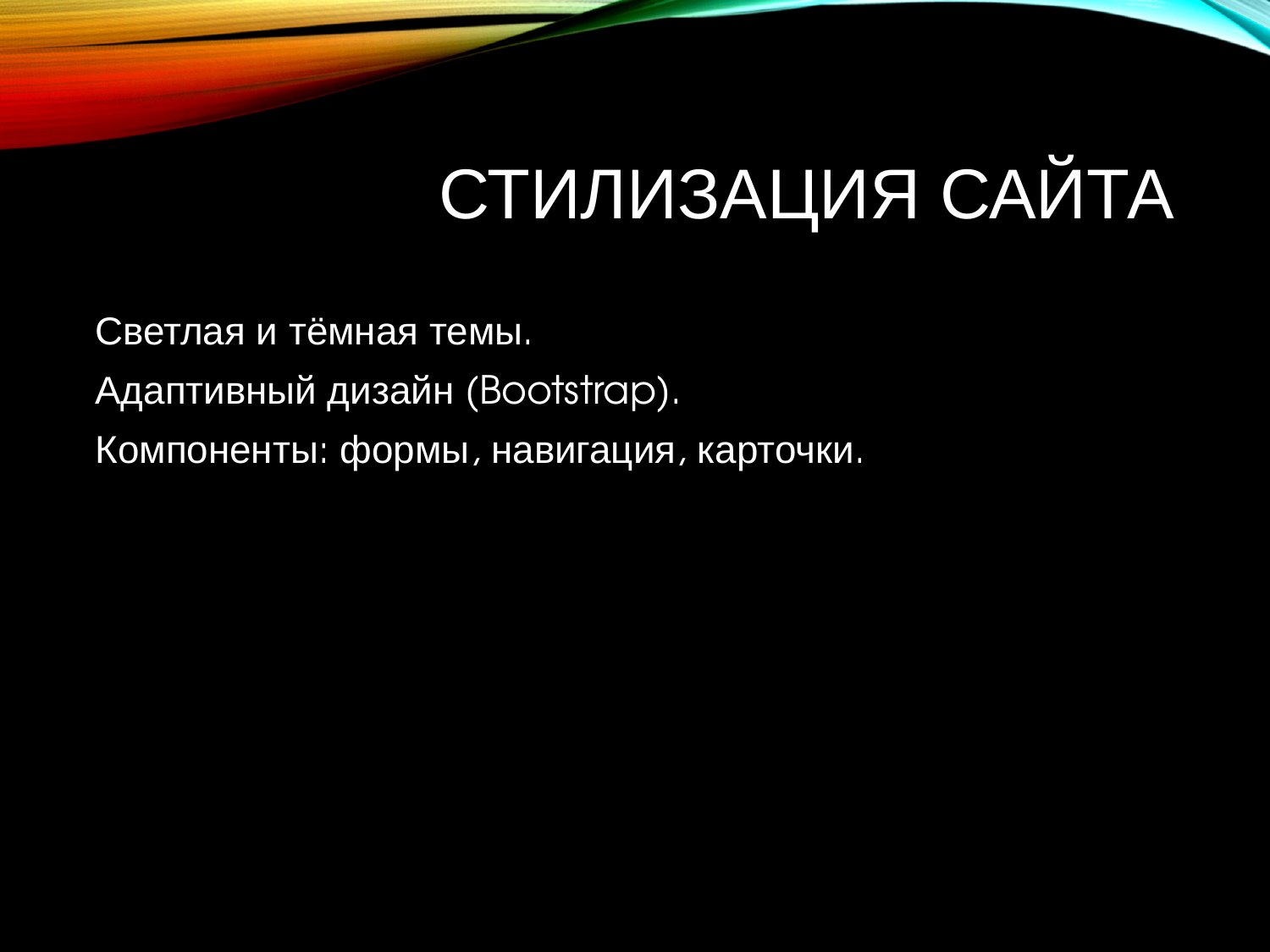

# Стилизация сайта
Светлая и тёмная темы.
Адаптивный дизайн (Bootstrap).
Компоненты: формы, навигация, карточки.